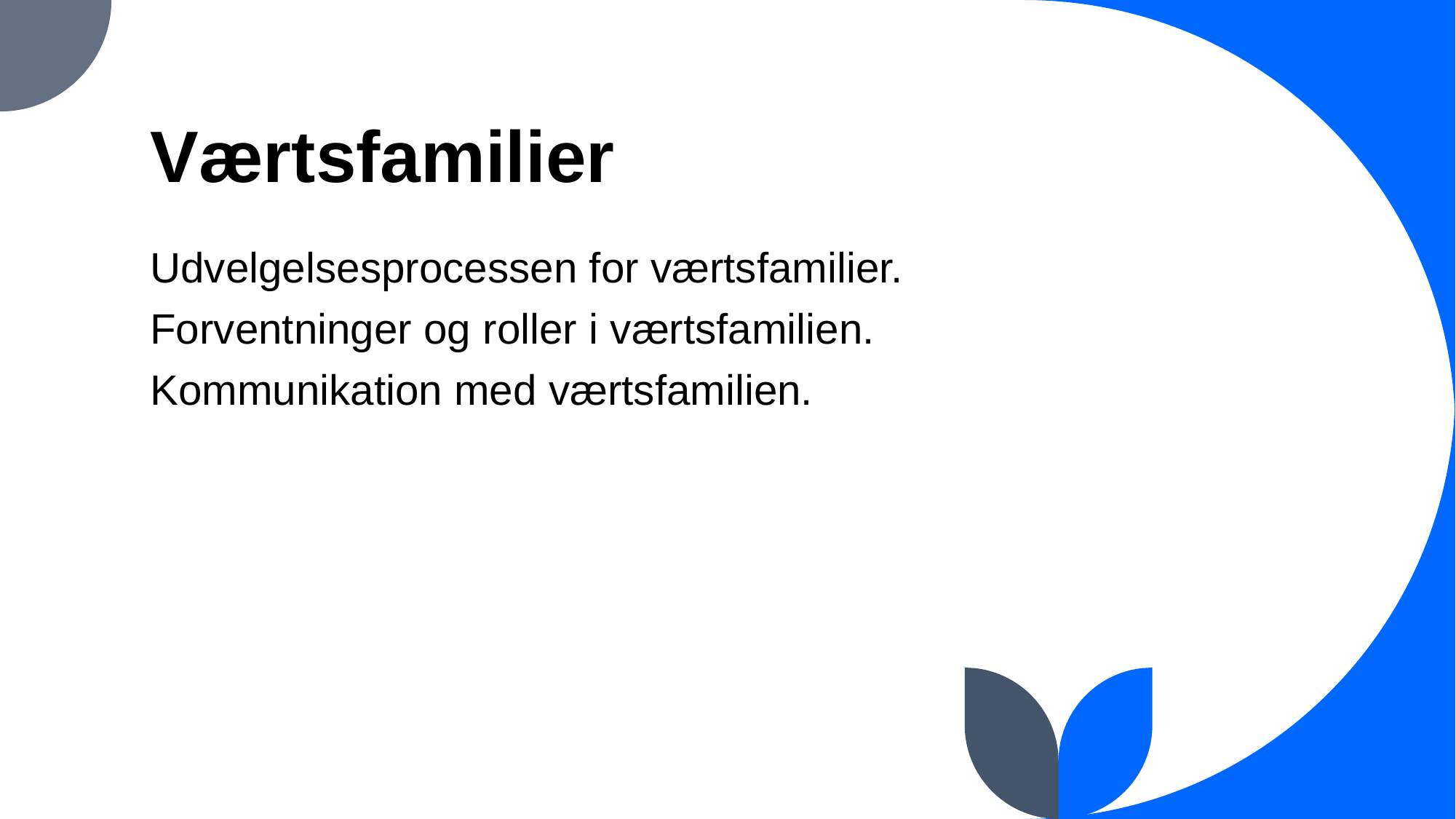

# Værtsfamilier
Udvelgelsesprocessen for værtsfamilier.
Forventninger og roller i værtsfamilien.
Kommunikation med værtsfamilien.